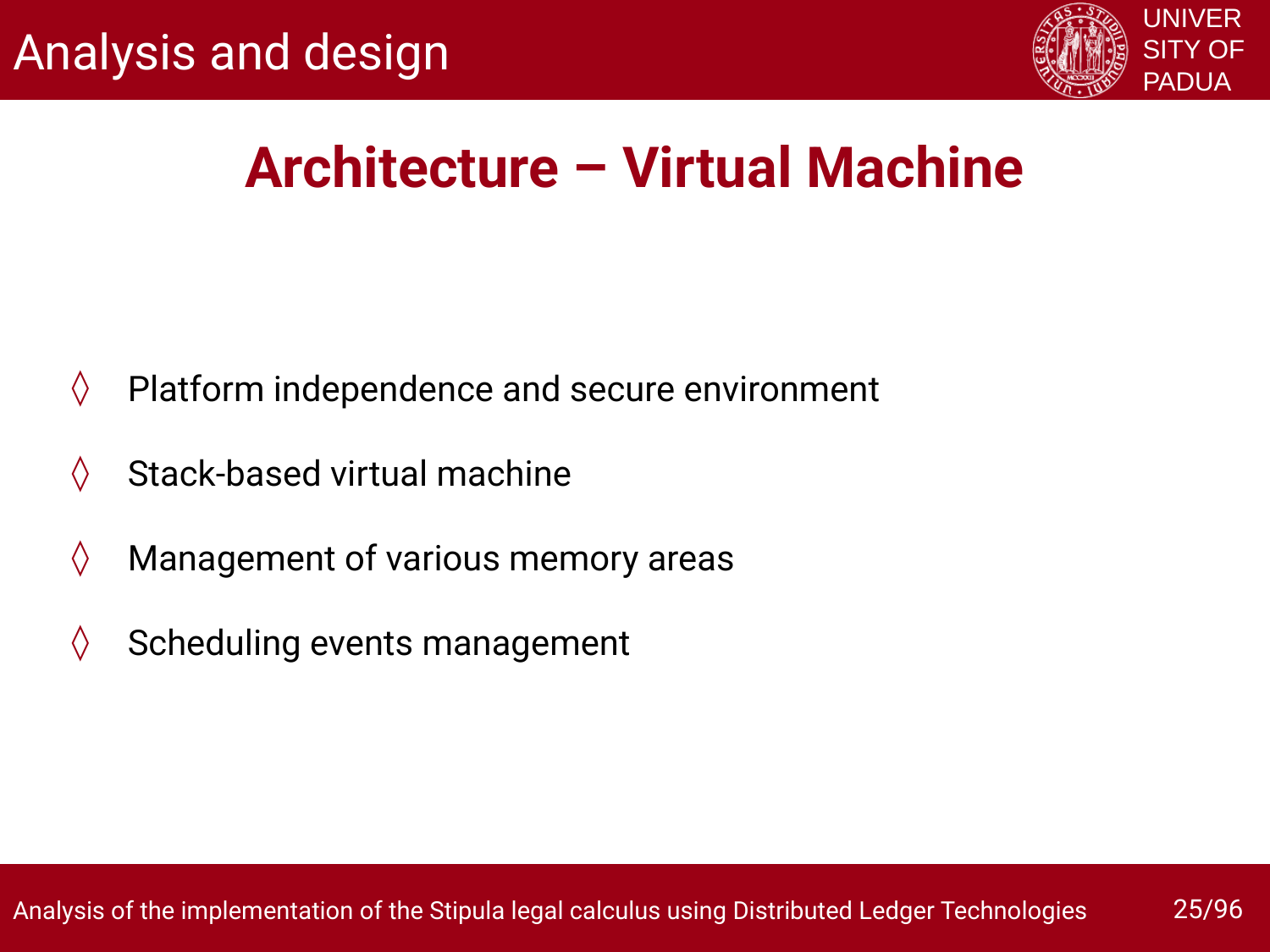

# Analysis and design
Architecture – Virtual Machine
Platform independence and secure environment
Stack-based virtual machine
Management of various memory areas
Scheduling events management
25/96